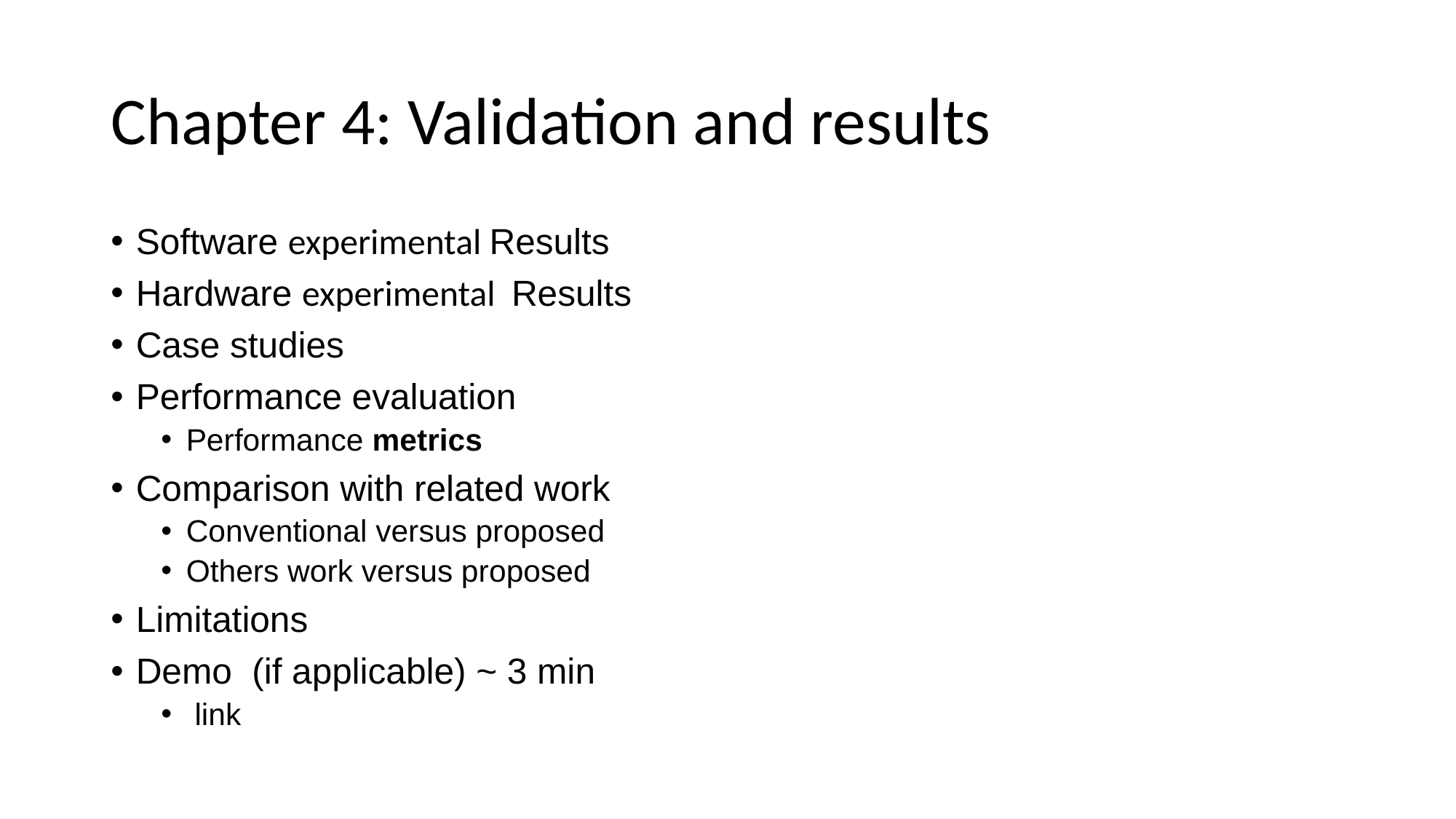

# Chapter 4: Validation and results
Software experimental Results
Hardware experimental  Results
Case studies
Performance evaluation
Performance metrics
Comparison with related work
Conventional versus proposed
Others work versus proposed
Limitations
Demo  (if applicable) ~ 3 min
 link